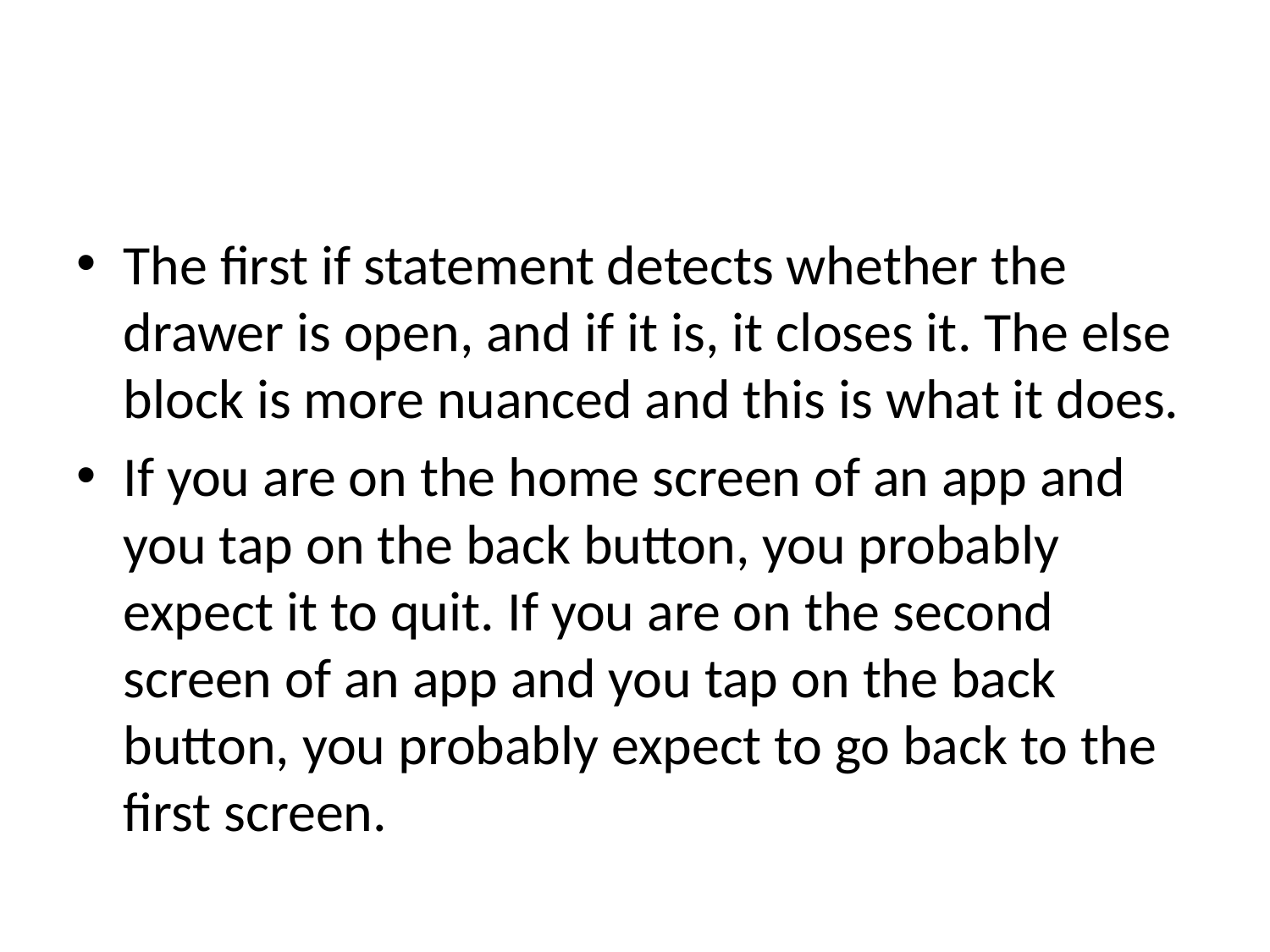

#
The first if statement detects whether the drawer is open, and if it is, it closes it. The else block is more nuanced and this is what it does.
If you are on the home screen of an app and you tap on the back button, you probably expect it to quit. If you are on the second screen of an app and you tap on the back button, you probably expect to go back to the first screen.